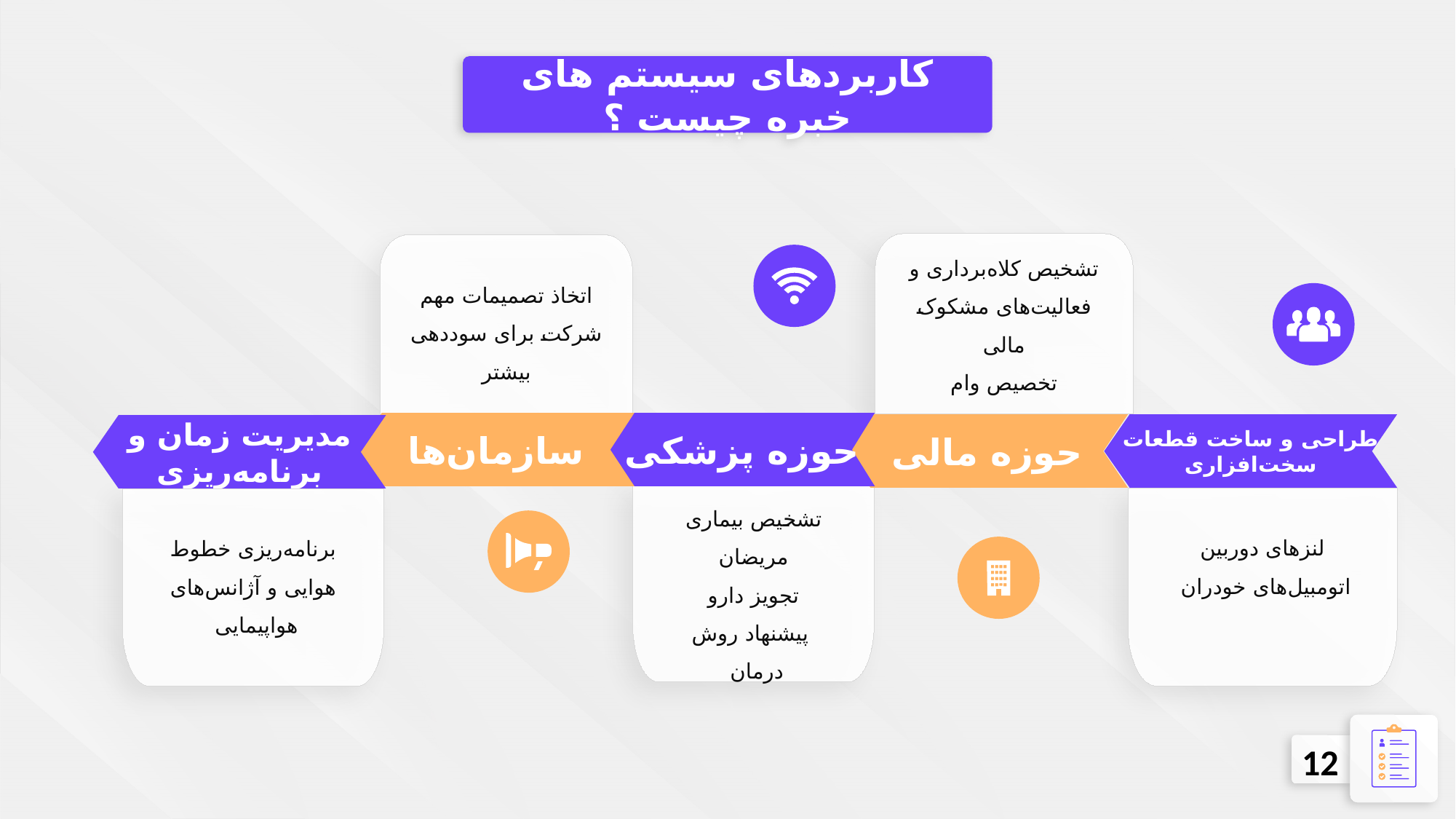

کاربردهای سیستم های خبره چیست ؟
تشخیص کلاه‌برداری و فعالیت‌های مشکوک مالی
تخصیص وام

اتخاذ تصمیمات مهم شرکت برای سوددهی بیشتر

سازمان‌ها
حوزه پزشکی
حوزه مالی
طراحی و ساخت قطعات سخت‌افزاری
مدیریت زمان و برنامه‌ریزی
تشخیص بیماری مریضان
تجویز دارو
 پیشنهاد روش درمان

لنزهای دوربین اتومبیل‌های خودران

برنامه‌ریزی خطوط هوایی و آژانس‌های هواپیمایی

12